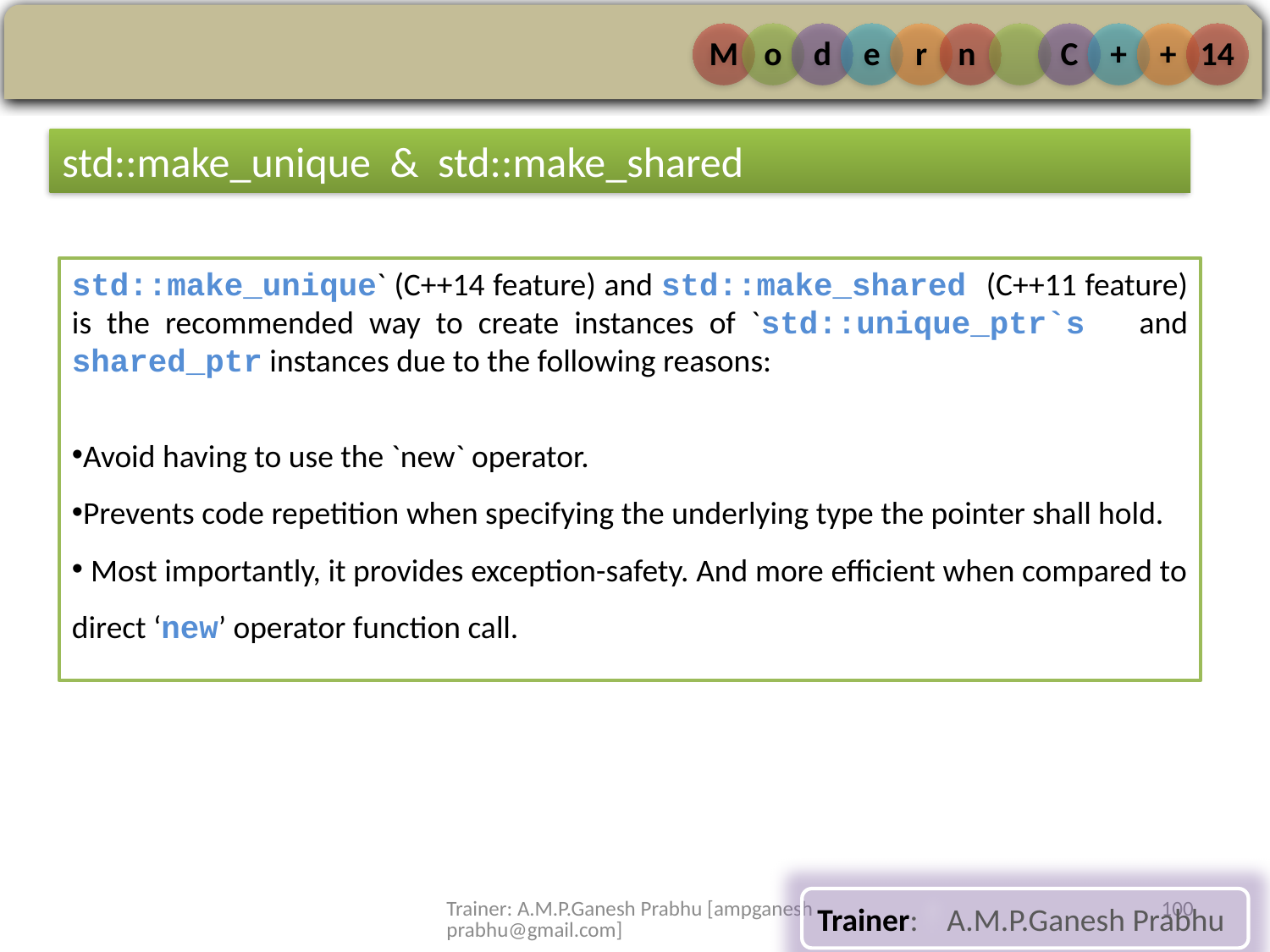

M
o
d
e
r
n

C
+
+
14

std::make_unique  &  std::make_shared
std::make_unique` (C++14 feature) and std::make_shared (C++11 feature) is the recommended way to create instances of `std::unique_ptr`s  and shared_ptr instances due to the following reasons:

Avoid having to use the `new` operator.
Prevents code repetition when specifying the underlying type the pointer shall hold.
 Most importantly, it provides exception-safety. And more efficient when compared to direct ‘new’ operator function call.

Trainer: A.M.P.Ganesh Prabhu [ampganeshprabhu@gmail.com]
100
Trainer:    A.M.P.Ganesh Prabhu